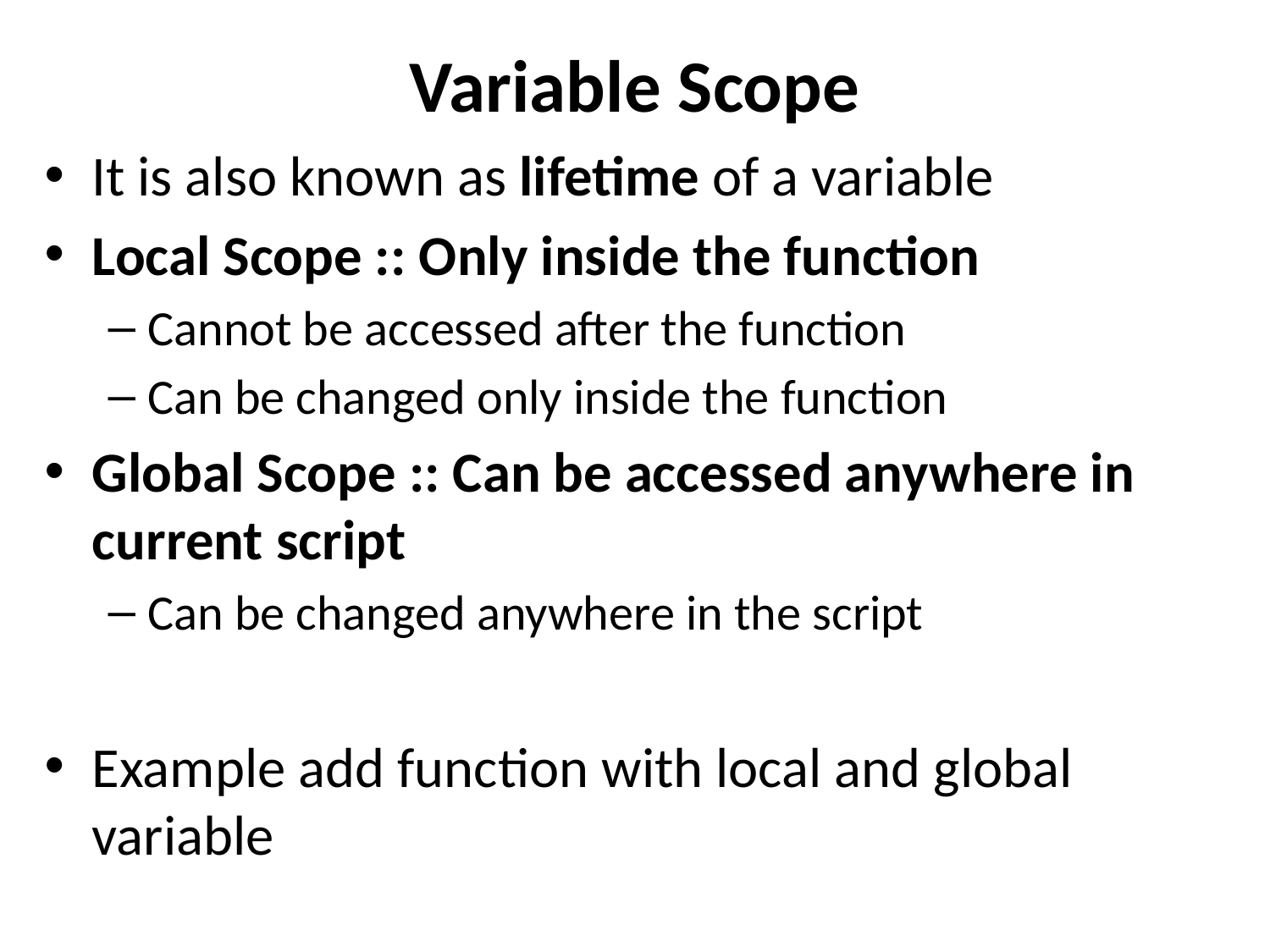

# Variable Scope
It is also known as lifetime of a variable
Local Scope :: Only inside the function
Cannot be accessed after the function
Can be changed only inside the function
Global Scope :: Can be accessed anywhere in current script
Can be changed anywhere in the script

Example add function with local and global variable